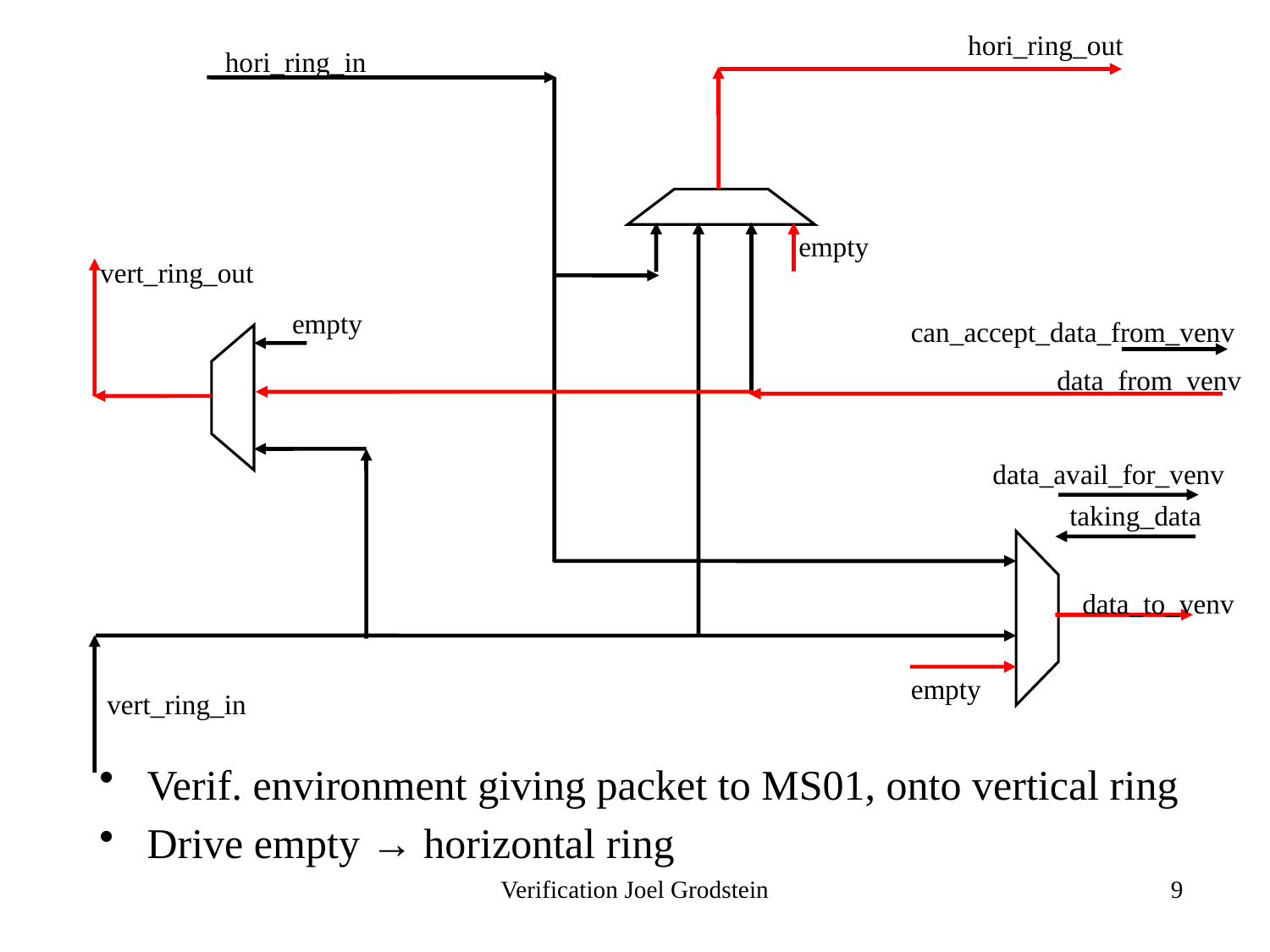

hori_ring_out
hori_ring_in

empty

vert_ring_out

empty
can_accept_data_from_venv

data_from_venv

data_avail_for_venv

taking_data

data_to_venv

empty
vert_ring_in
Verif. environment giving packet to MS01, onto vertical ring
Drive empty → horizontal ring
Verification Joel Grodstein